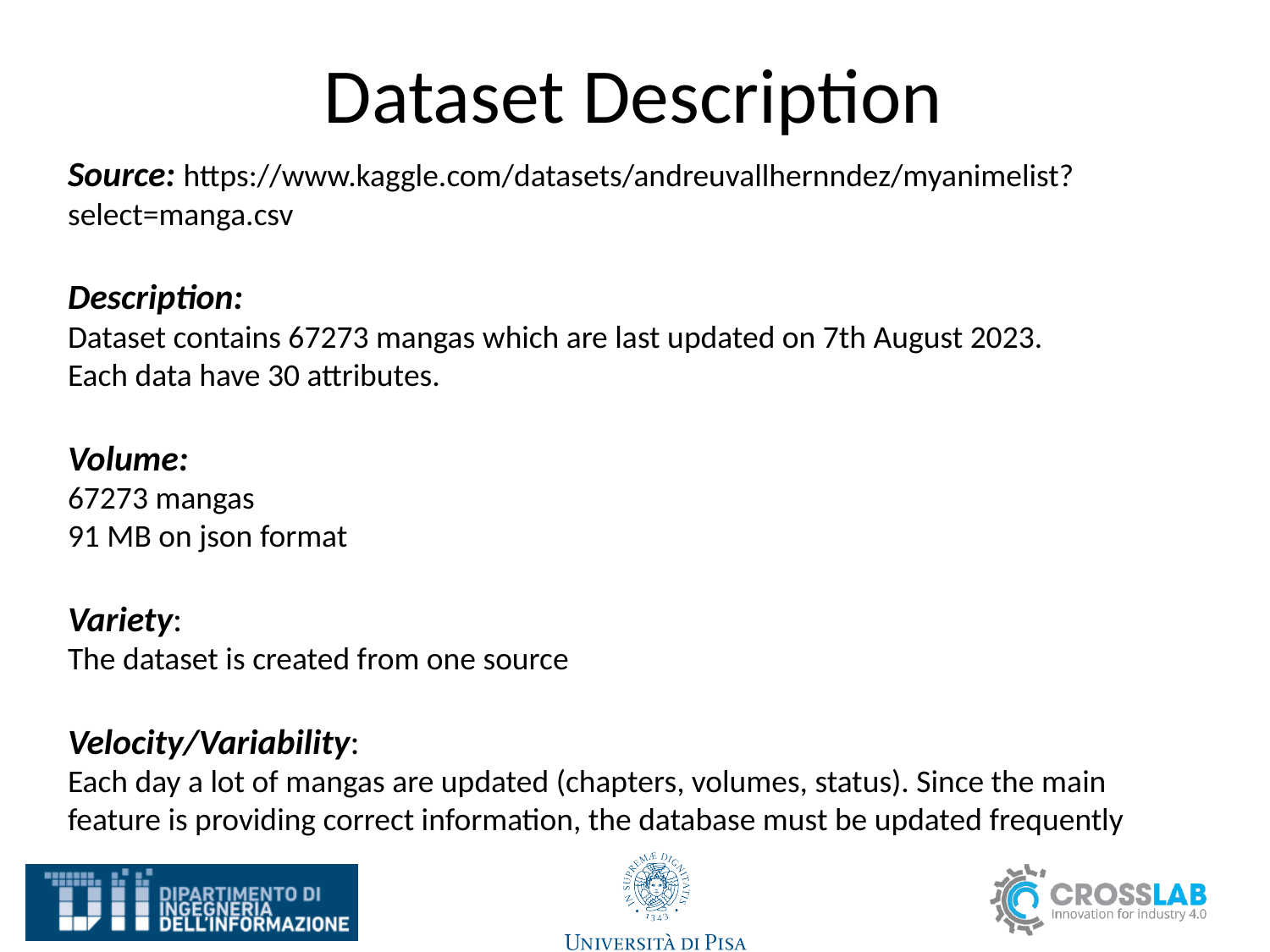

# Dataset Description
Source: https://www.kaggle.com/datasets/andreuvallhernndez/myanimelist?select=manga.csv

Description:
Dataset contains 67273 mangas which are last updated on 7th August 2023.
Each data have 30 attributes.

Volume:
67273 mangas
91 MB on json format

Variety:
The dataset is created from one source

Velocity/Variability:
Each day a lot of mangas are updated (chapters, volumes, status). Since the main feature is providing correct information, the database must be updated frequently